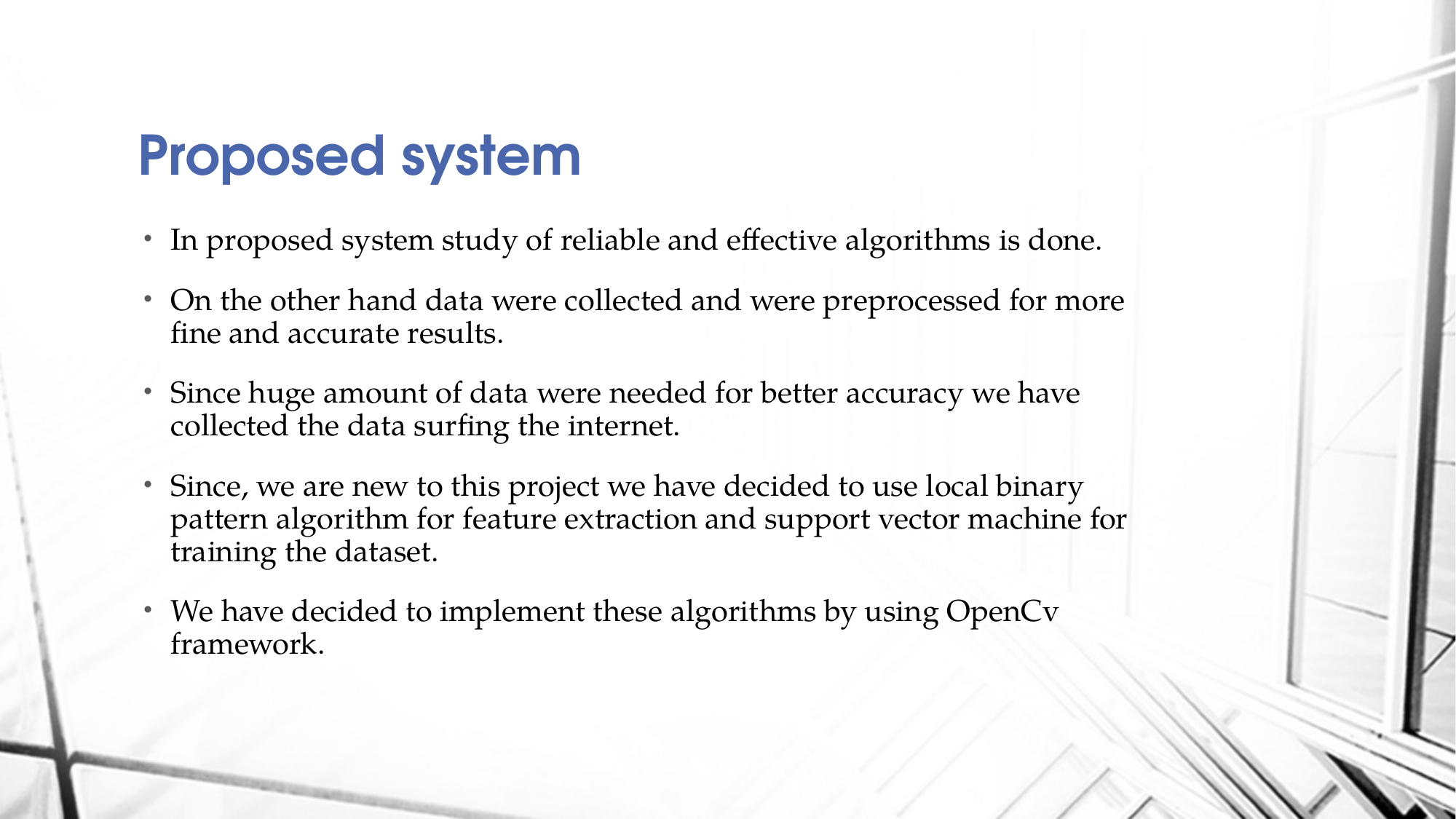

# Proposed system
In proposed system study of reliable and effective algorithms is done.
On the other hand data were collected and were preprocessed for more fine and accurate results.
Since huge amount of data were needed for better accuracy we have collected the data surfing the internet.
Since, we are new to this project we have decided to use local binary pattern algorithm for feature extraction and support vector machine for training the dataset.
We have decided to implement these algorithms by using OpenCv framework.